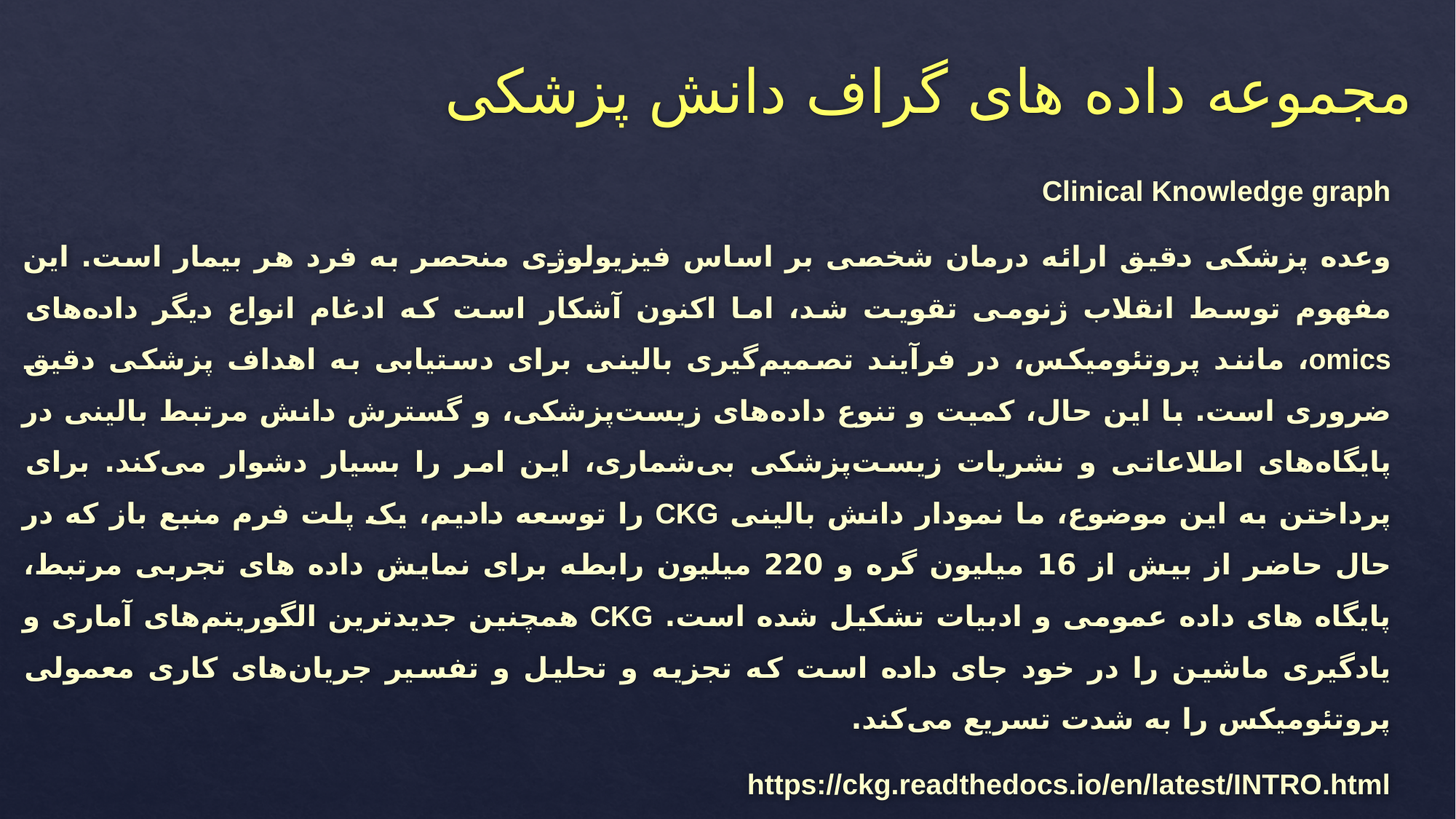

# مجموعه داده های گراف دانش پزشکی
Clinical Knowledge graph
وعده پزشکی دقیق ارائه درمان شخصی بر اساس فیزیولوژی منحصر به فرد هر بیمار است. این مفهوم توسط انقلاب ژنومی تقویت شد، اما اکنون آشکار است که ادغام انواع دیگر داده‌های omics، مانند پروتئومیکس، در فرآیند تصمیم‌گیری بالینی برای دستیابی به اهداف پزشکی دقیق ضروری است. با این حال، کمیت و تنوع داده‌های زیست‌پزشکی، و گسترش دانش مرتبط بالینی در پایگاه‌های اطلاعاتی و نشریات زیست‌پزشکی بی‌شماری، این امر را بسیار دشوار می‌کند. برای پرداختن به این موضوع، ما نمودار دانش بالینی CKG را توسعه دادیم، یک پلت فرم منبع باز که در حال حاضر از بیش از 16 میلیون گره و 220 میلیون رابطه برای نمایش داده های تجربی مرتبط، پایگاه های داده عمومی و ادبیات تشکیل شده است. CKG همچنین جدیدترین الگوریتم‌های آماری و یادگیری ماشین را در خود جای داده است که تجزیه و تحلیل و تفسیر جریان‌های کاری معمولی پروتئومیکس را به شدت تسریع می‌کند.
https://ckg.readthedocs.io/en/latest/INTRO.html